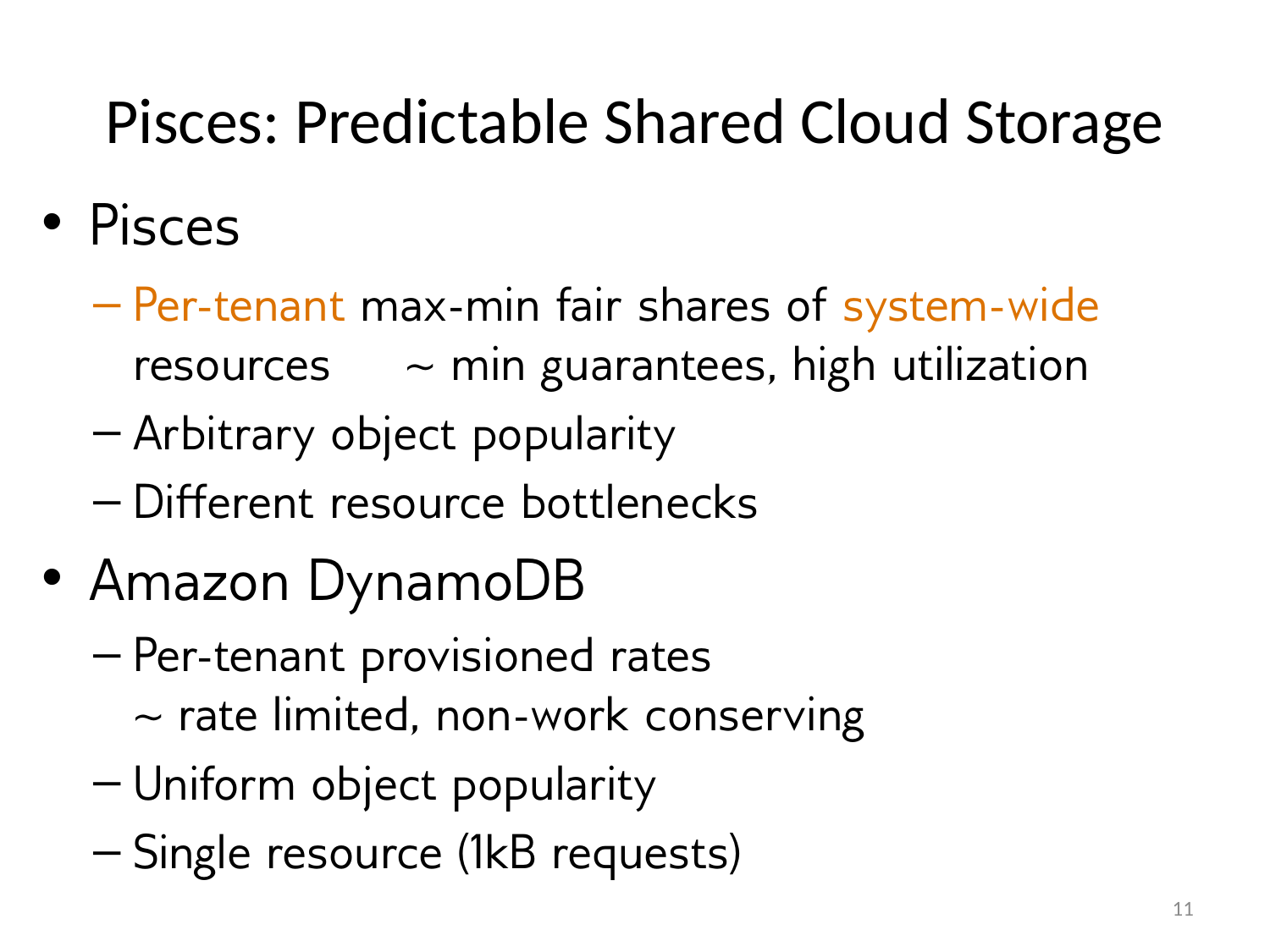

# Pisces: Predictable Shared Cloud Storage
Pisces
Per-tenant max-min fair shares of system-wide resources     ~ min guarantees, high utilization
Arbitrary object popularity
Different resource bottlenecks
Amazon DynamoDB
Per-tenant provisioned rates
~ rate limited, non-work conserving
Uniform object popularity
Single resource (1kB requests)
11